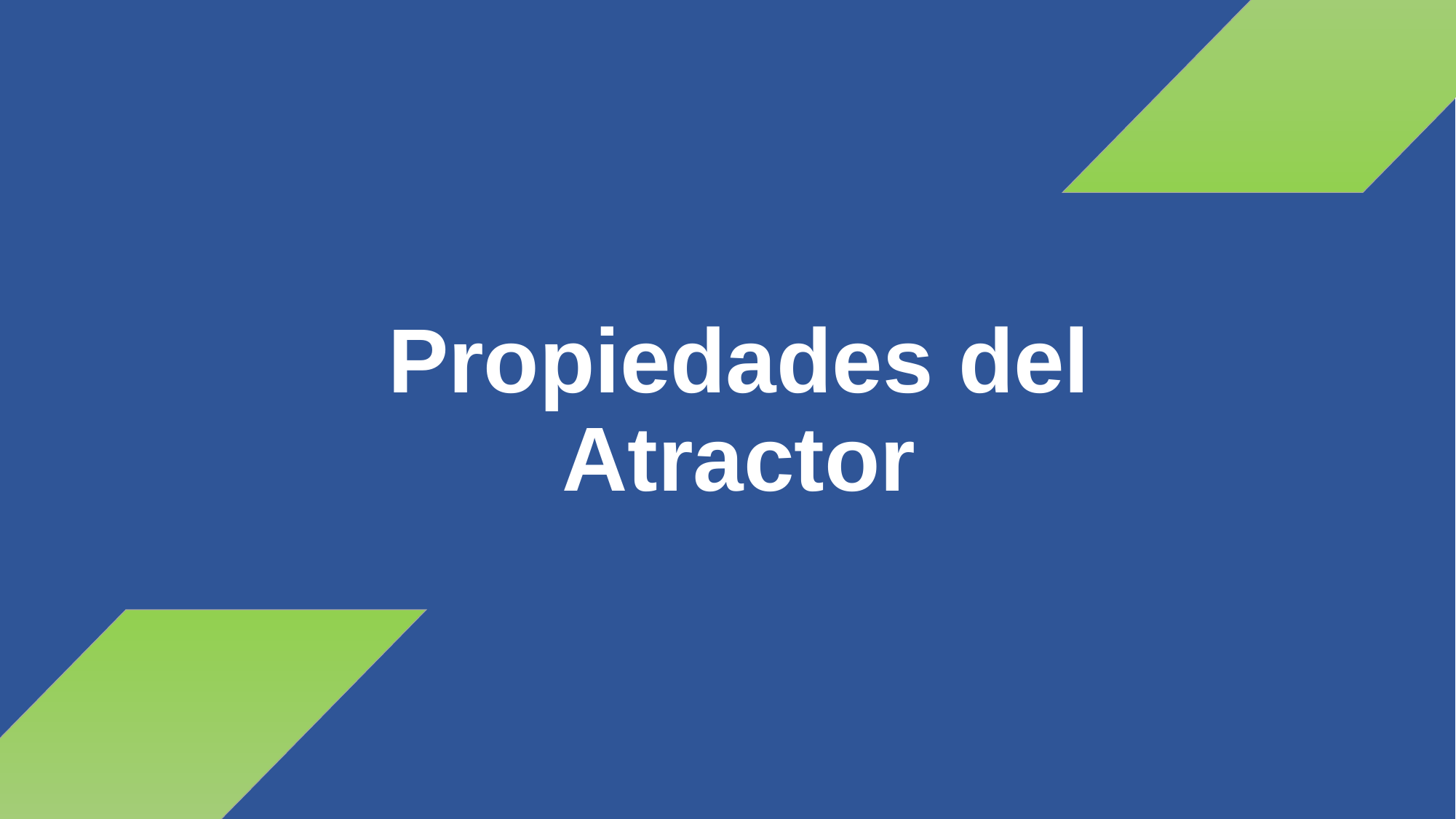

# Propiedades del Atractor

Miguel González

Del grupo de: Jose Luis Rodríguez, Nacho Pedrero y Alexandre Muñoz